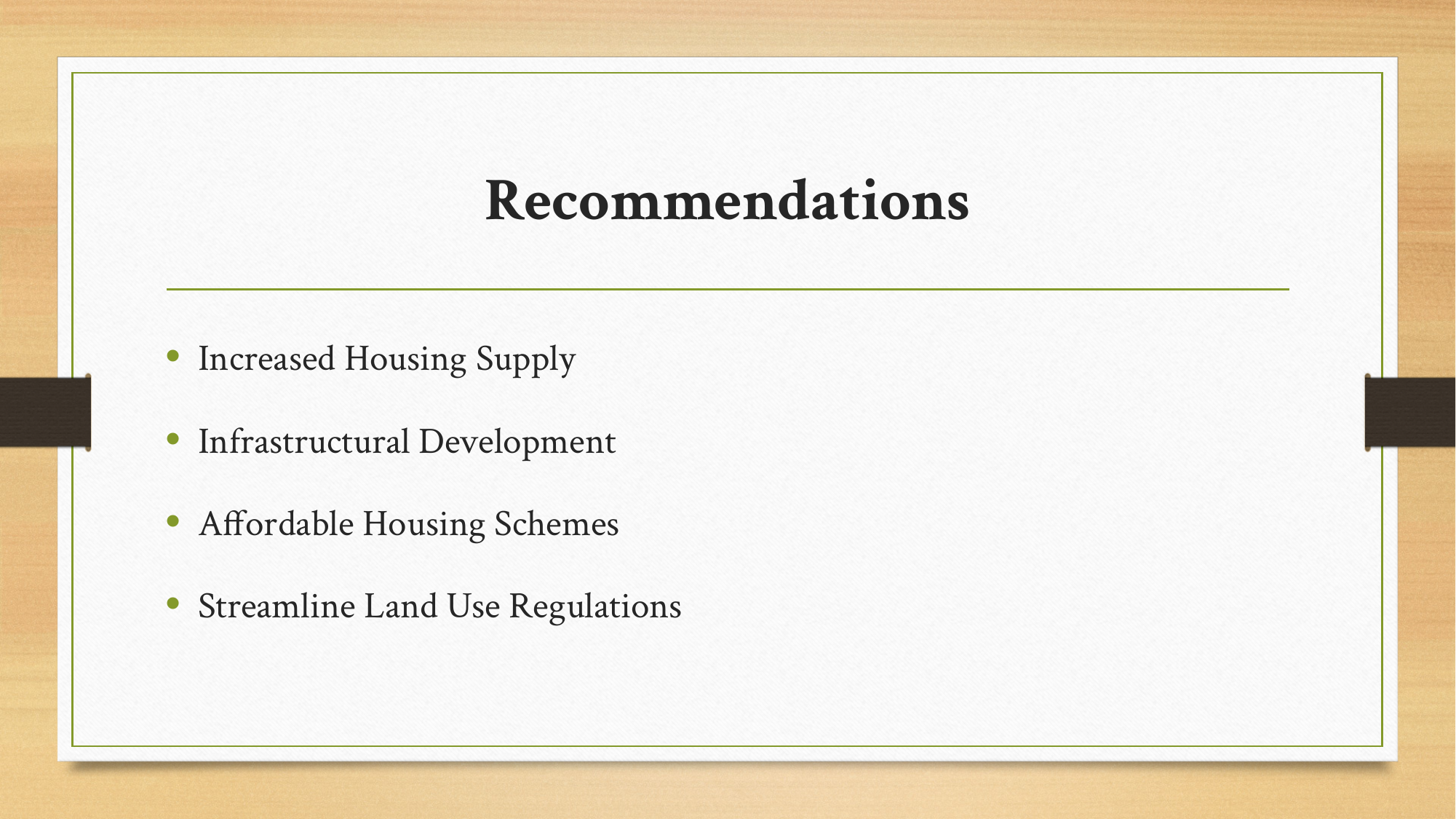

# Recommendations
Increased Housing Supply
Infrastructural Development
Affordable Housing Schemes
Streamline Land Use Regulations